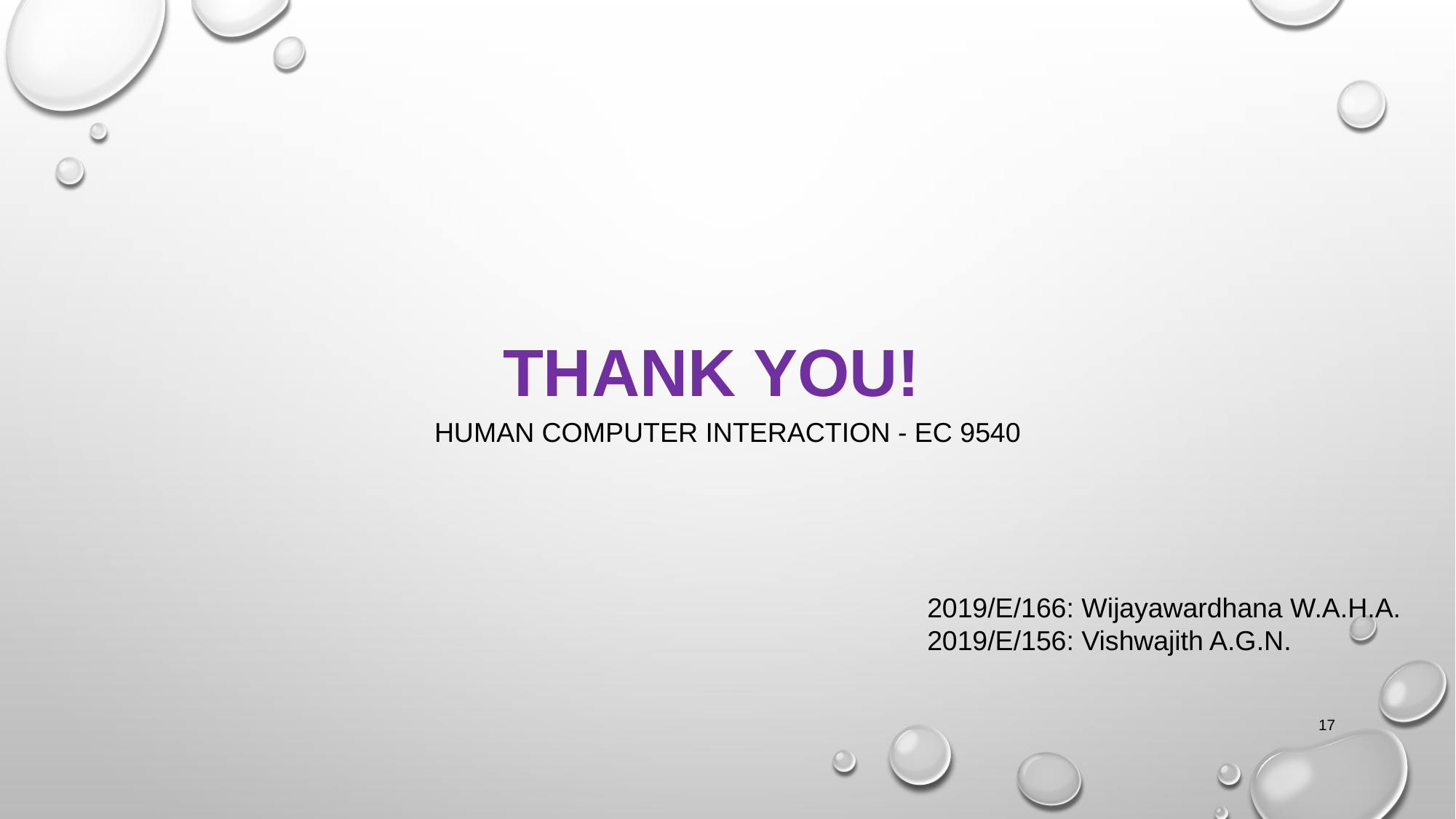

# Thank you!
HUMAN COMPUTER INTERACTION - EC 9540
2019/E/166: Wijayawardhana W.A.H.A.
2019/E/156: Vishwajith A.G.N.
17